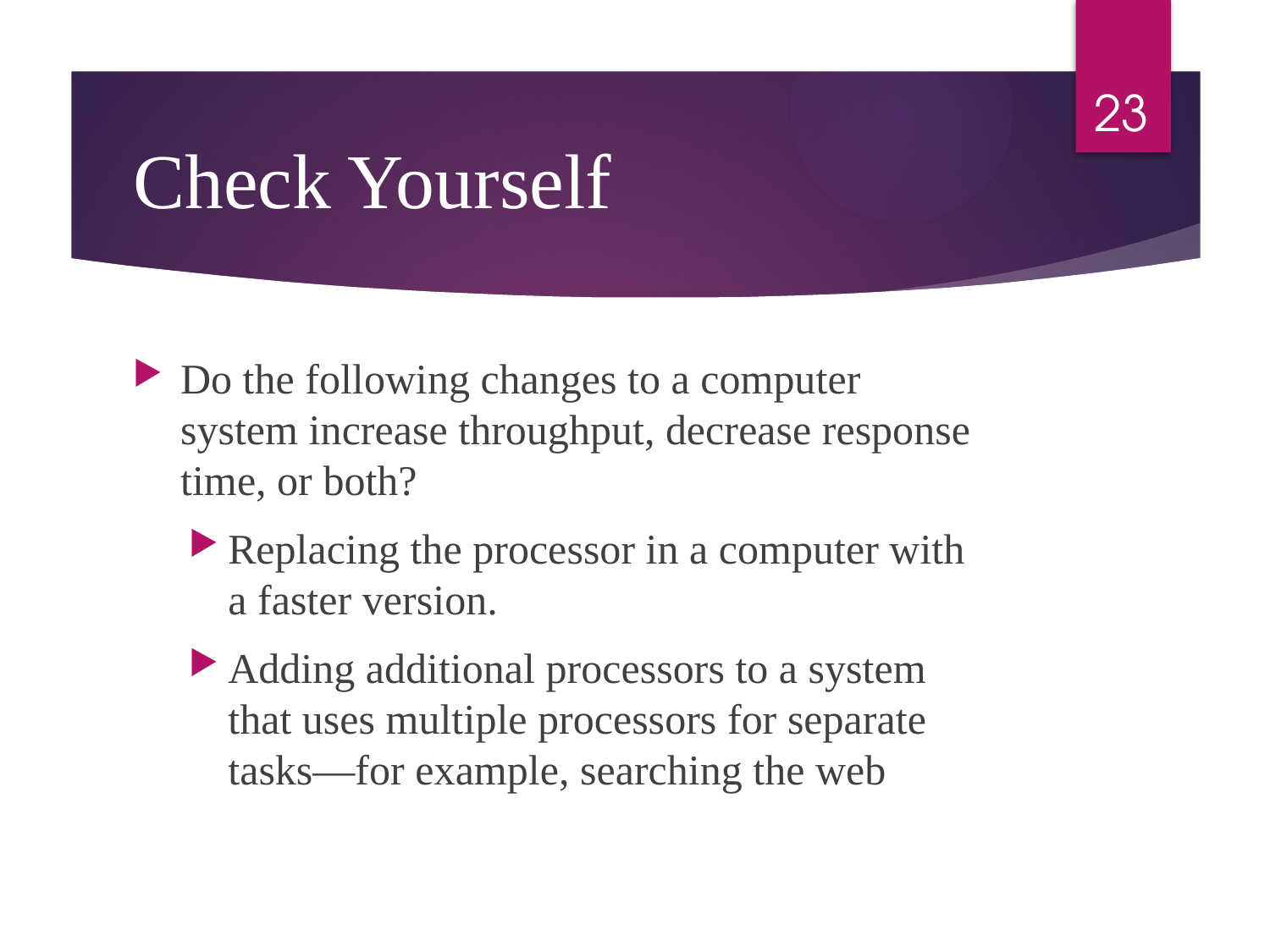

23
# Check Yourself
Do the following changes to a computer system increase throughput, decrease response time, or both?
Replacing the processor in a computer with a faster version.
Adding additional processors to a system that uses multiple processors for separate tasks—for example, searching the web